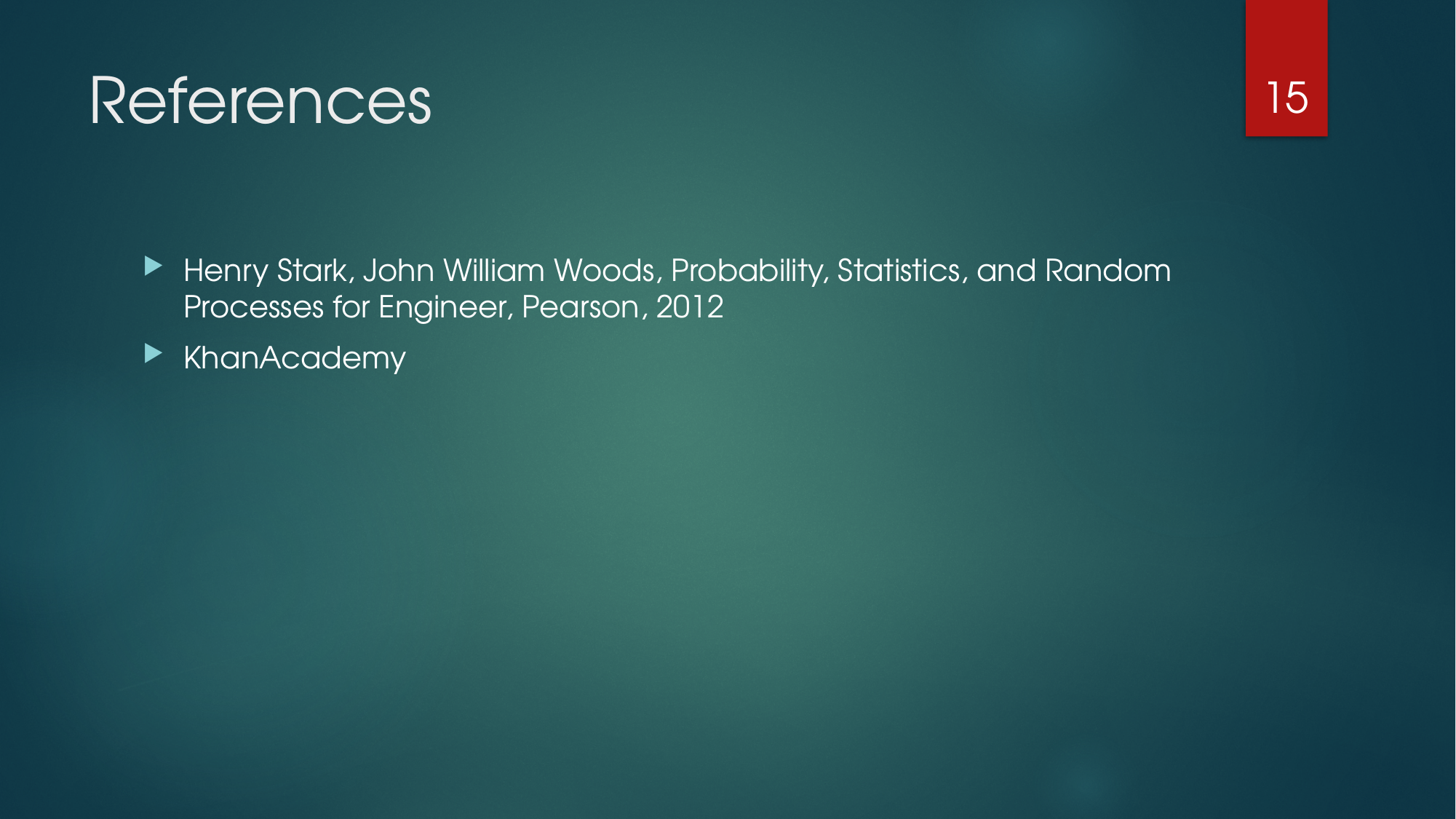

15
# References
Henry Stark, John William Woods, Probability, Statistics, and Random Processes for Engineer, Pearson, 2012
KhanAcademy